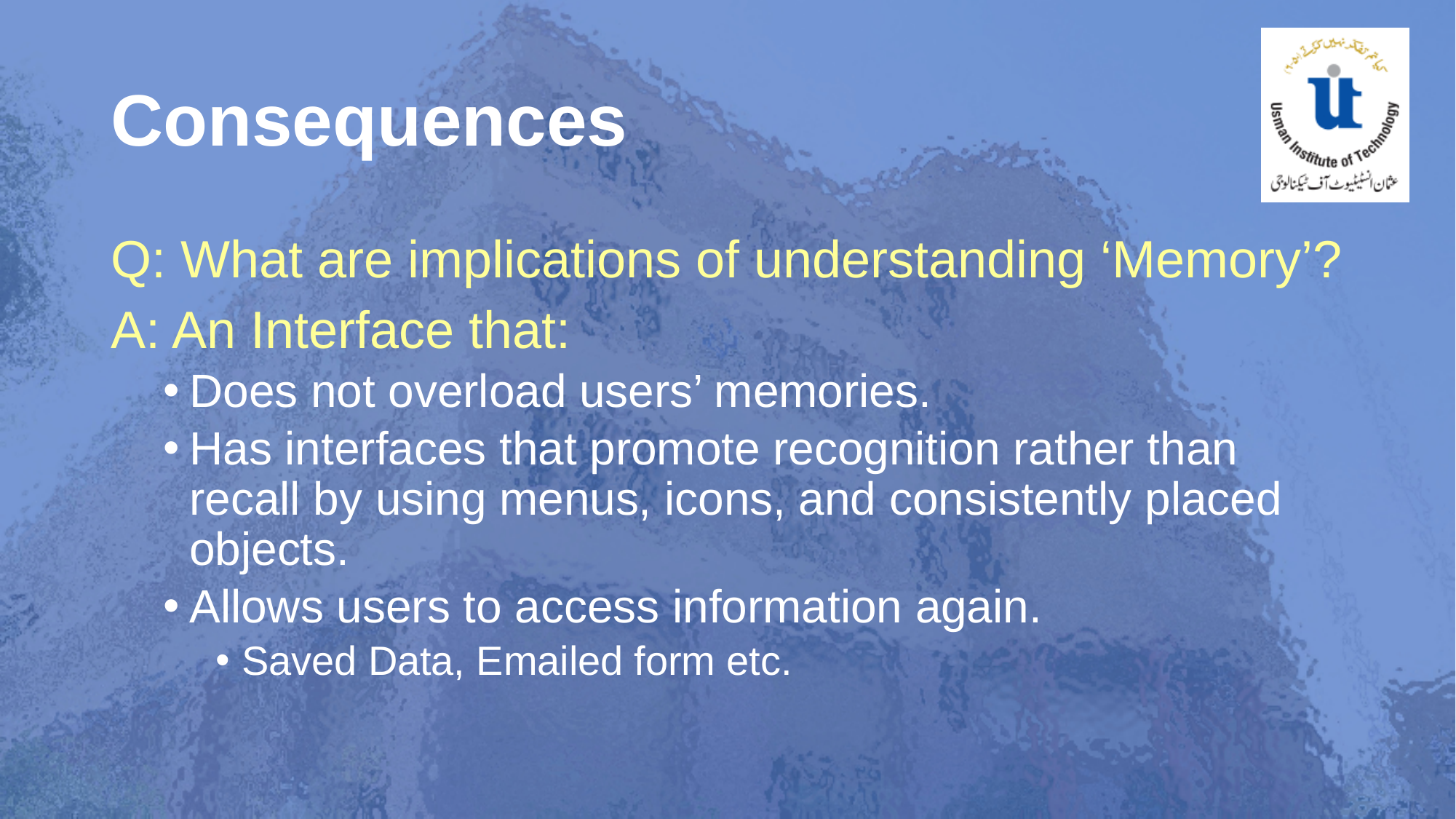

# Consequences
Q: What are implications of understanding ‘Memory’?
A: An Interface that:
Does not overload users’ memories.
Has interfaces that promote recognition rather than recall by using menus, icons, and consistently placed objects.
Allows users to access information again.
Saved Data, Emailed form etc.